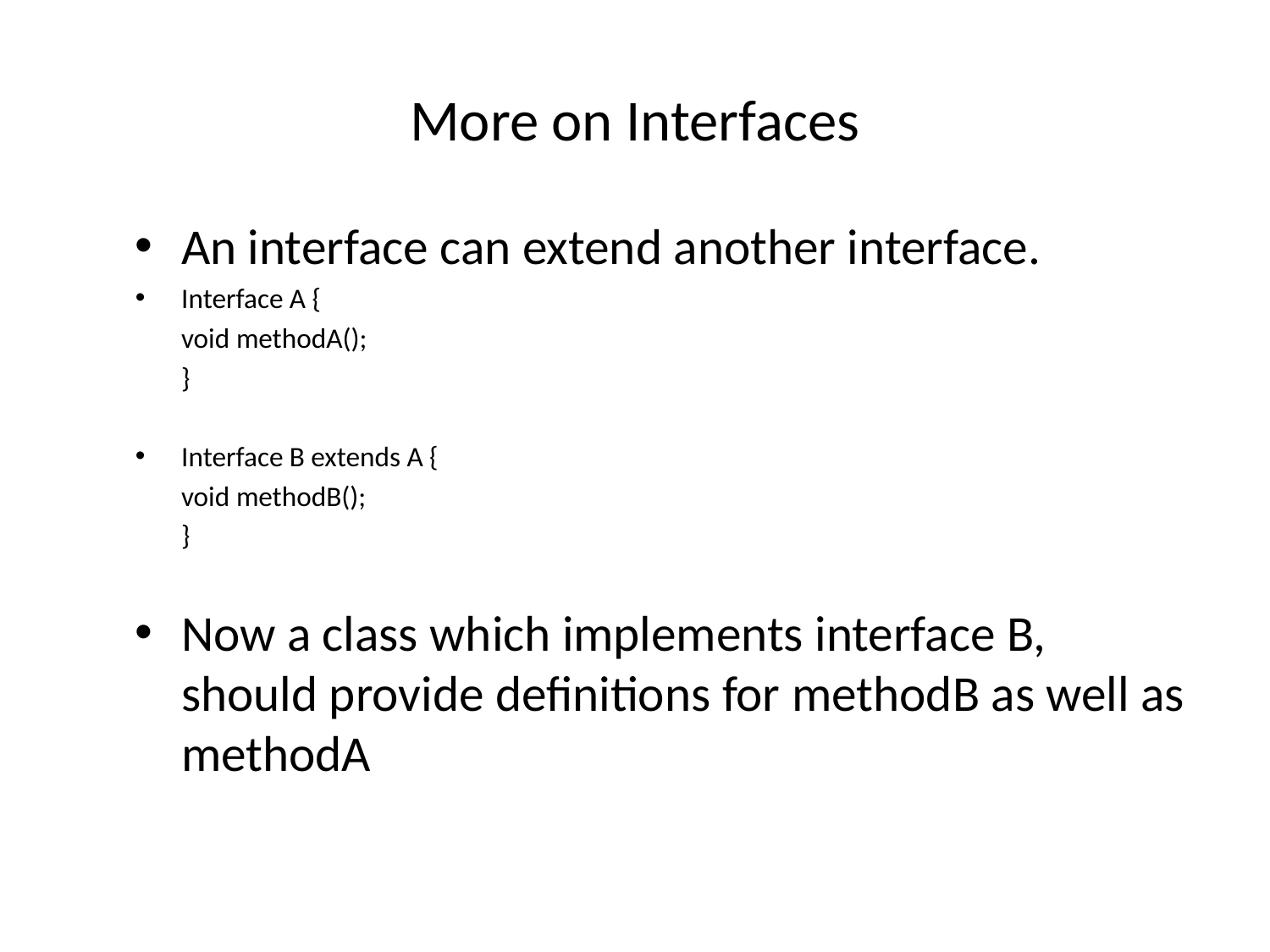

# More on Interfaces
An interface can extend another interface.
Interface A {
		void methodA();
	}

Interface B extends A {
		void methodB();
	}

Now a class which implements interface B, should provide definitions for methodB as well as methodA